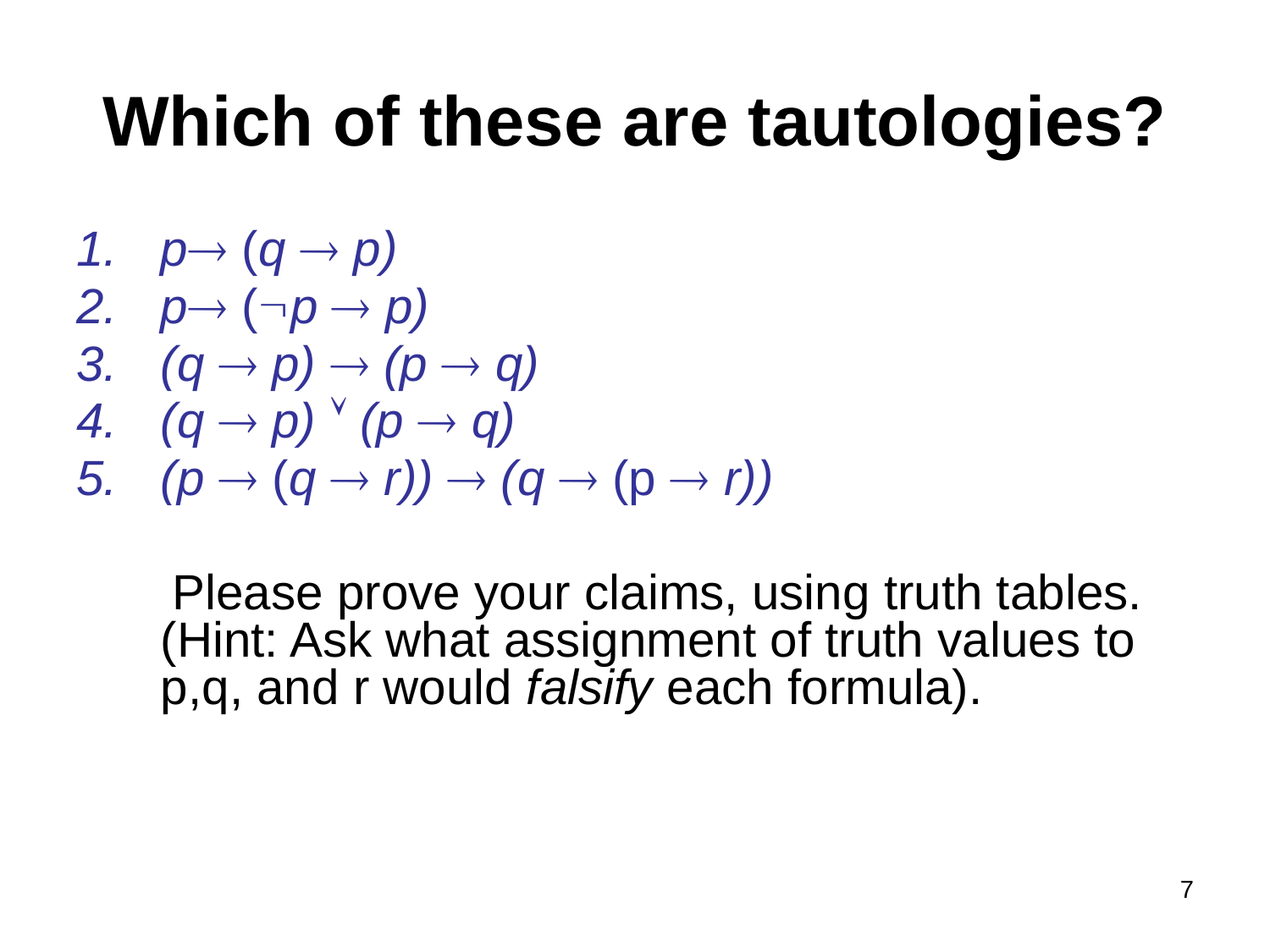

# Which of these are tautologies?
p→ (q → p)
p→ (¬p → p)
(q → p) → (p → q)
(q → p) ∨ (p → q)
(p → (q → r)) → (q → (p → r))

       Please prove your claims, using truth tables.
(Hint: Ask what assignment of truth values to p,q, and r would falsify each formula).
7